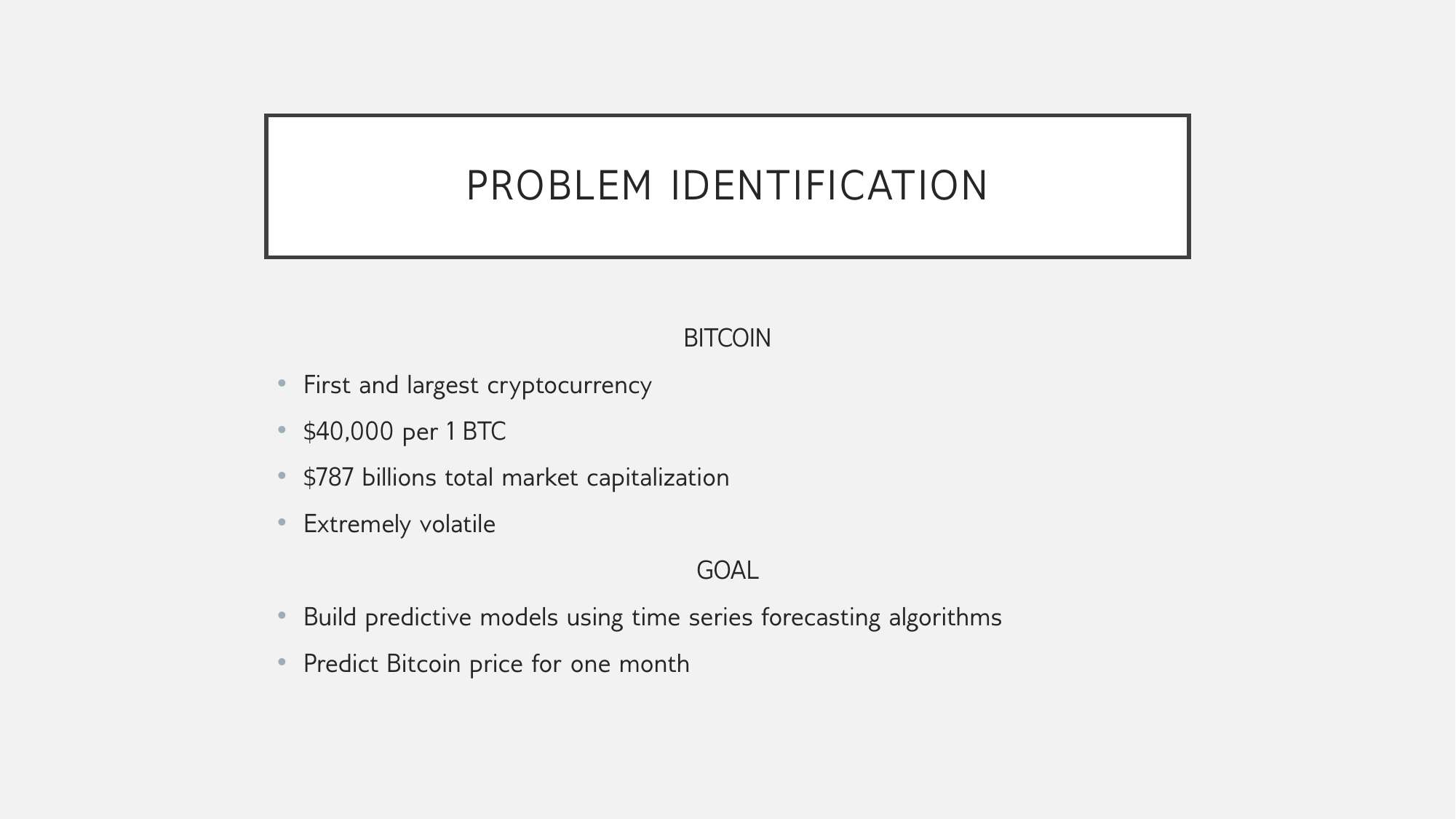

# Problem Identification
BITCOIN
First and largest cryptocurrency
$40,000 per 1 BTC
$787 billions total market capitalization
Extremely volatile
GOAL
Build predictive models using time series forecasting algorithms
Predict Bitcoin price for one month